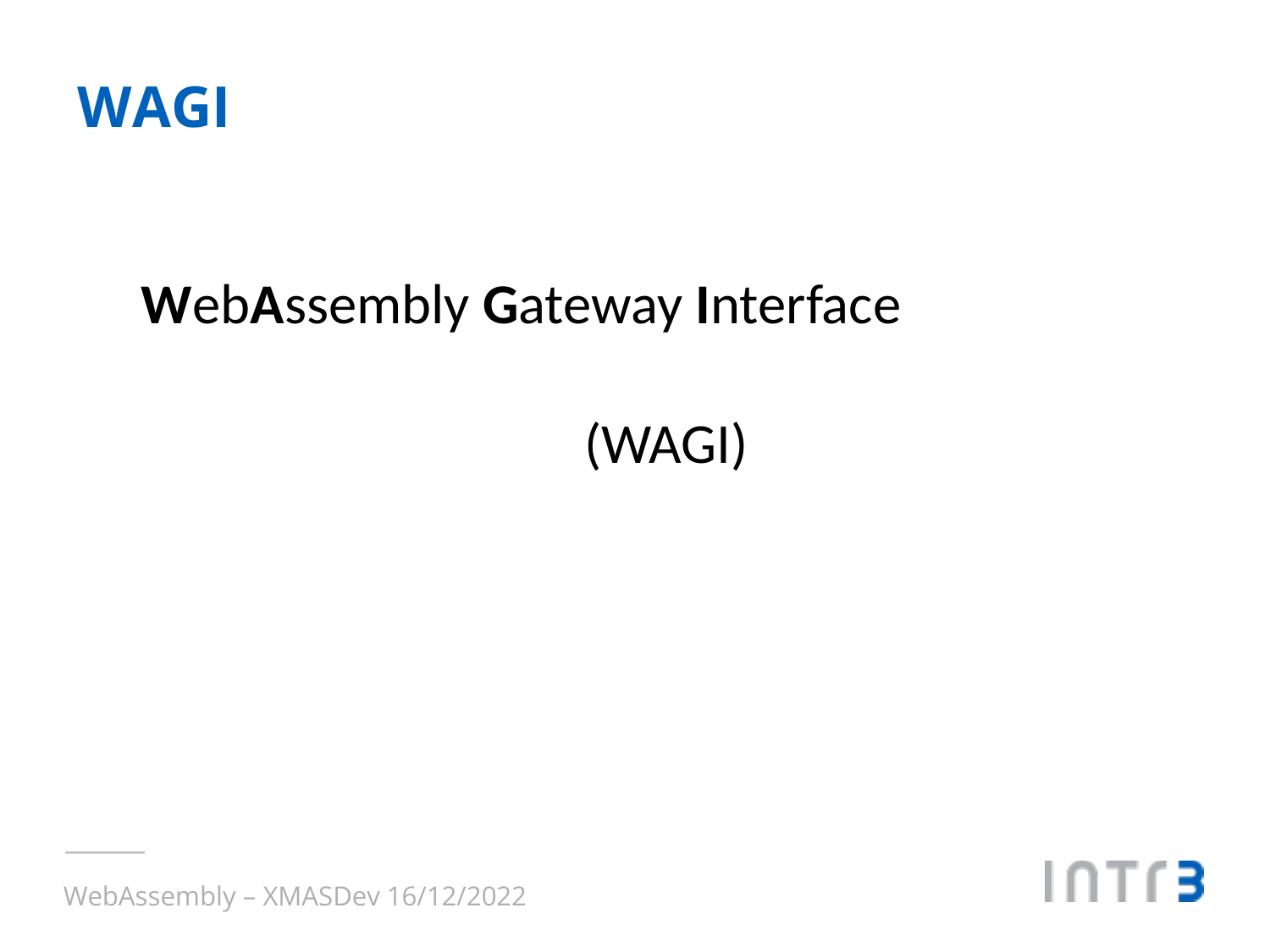

# WAGI
WebAssembly Gateway Interface

(WAGI)

WebAssembly – XMASDev 16/12/2022